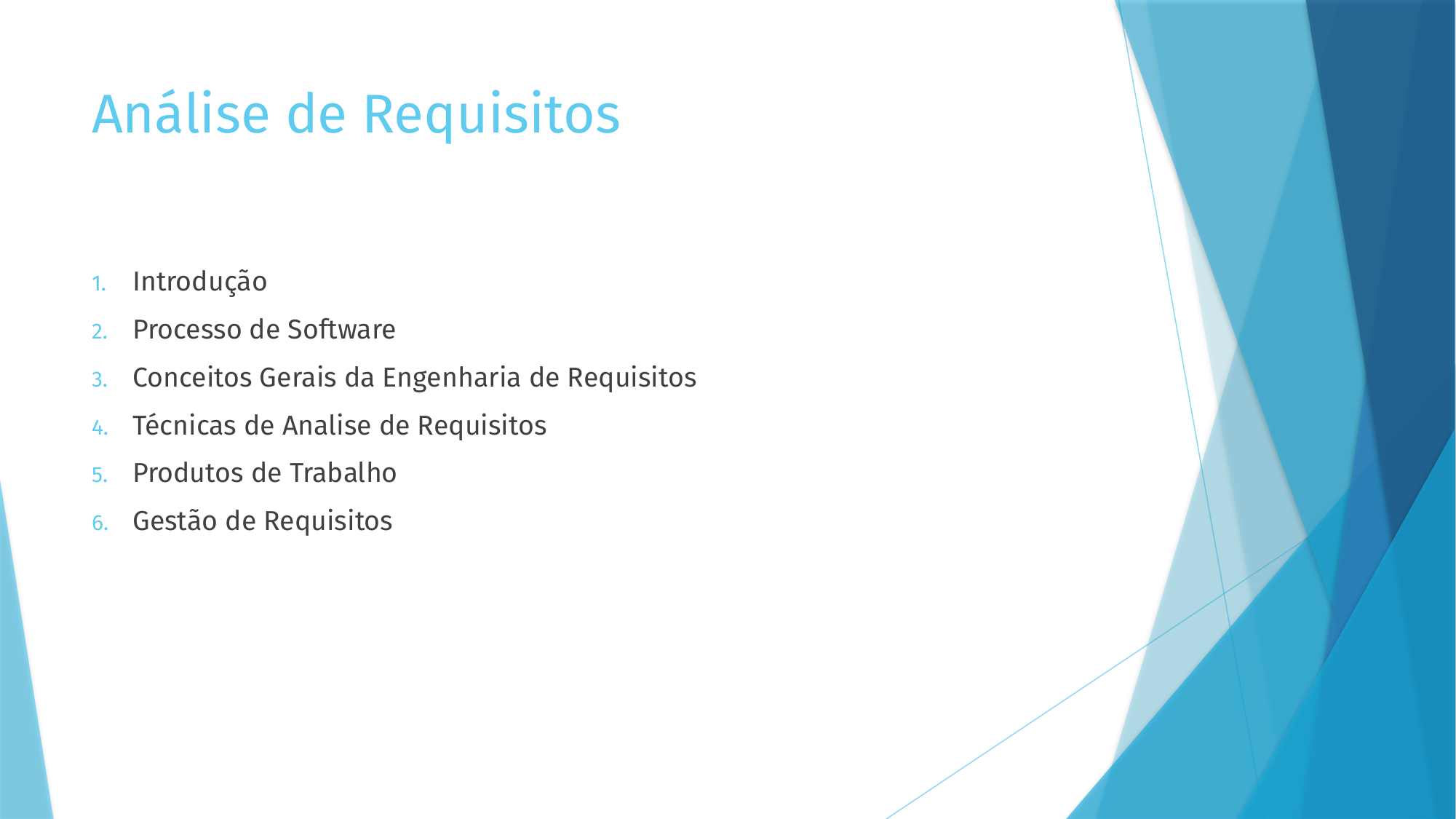

# Análise de Requisitos
Introdução
Processo de Software
Conceitos Gerais da Engenharia de Requisitos
Técnicas de Analise de Requisitos
Produtos de Trabalho
Gestão de Requisitos